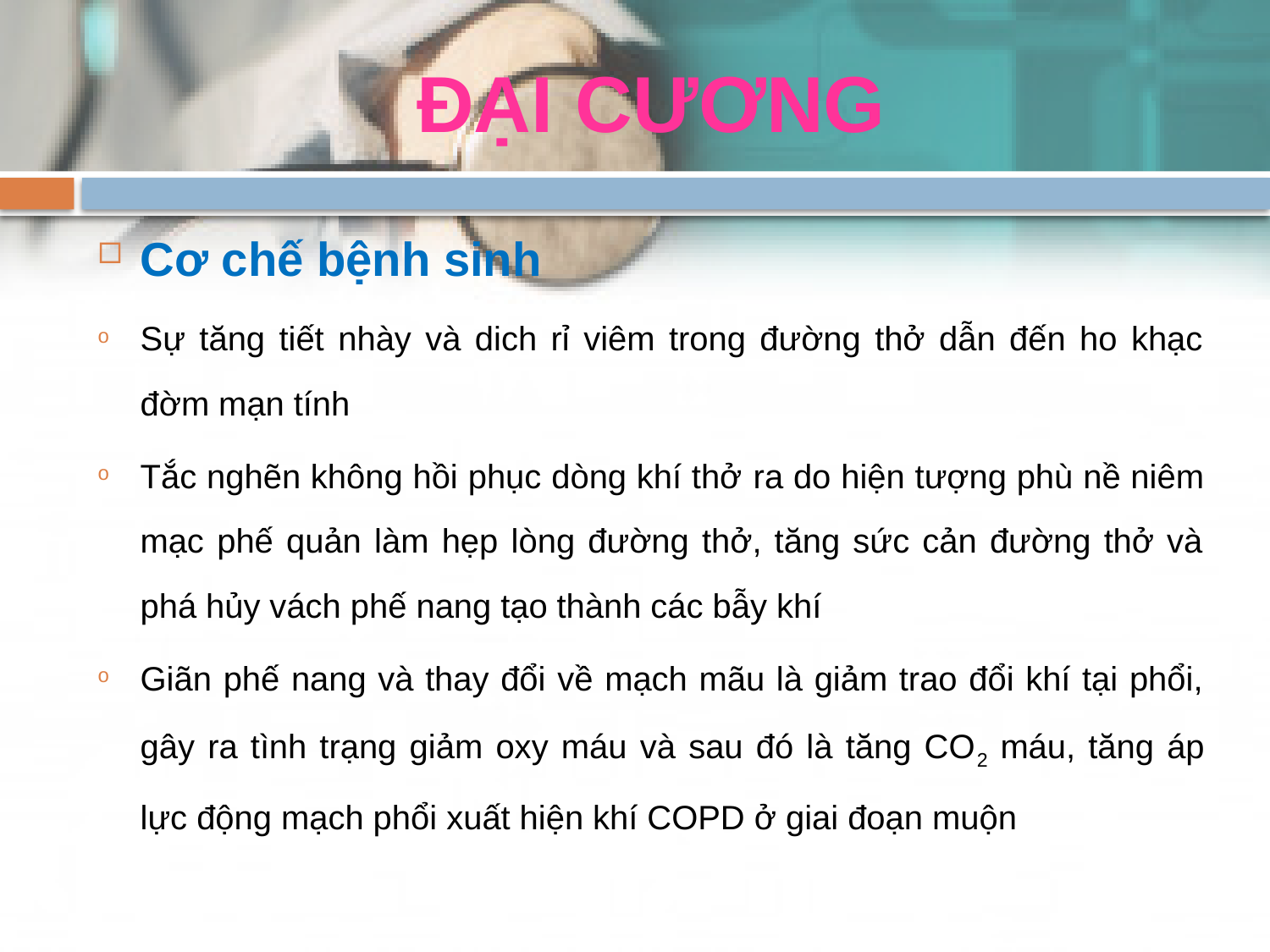

# ĐẠI CƯƠNG
Cơ chế bệnh sinh
Sự tăng tiết nhày và dich rỉ viêm trong đường thở dẫn đến ho khạc đờm mạn tính
Tắc nghẽn không hồi phục dòng khí thở ra do hiện tượng phù nề niêm mạc phế quản làm hẹp lòng đường thở, tăng sức cản đường thở và phá hủy vách phế nang tạo thành các bẫy khí
Giãn phế nang và thay đổi về mạch mãu là giảm trao đổi khí tại phổi, gây ra tình trạng giảm oxy máu và sau đó là tăng CO2 máu, tăng áp lực động mạch phổi xuất hiện khí COPD ở giai đoạn muộn